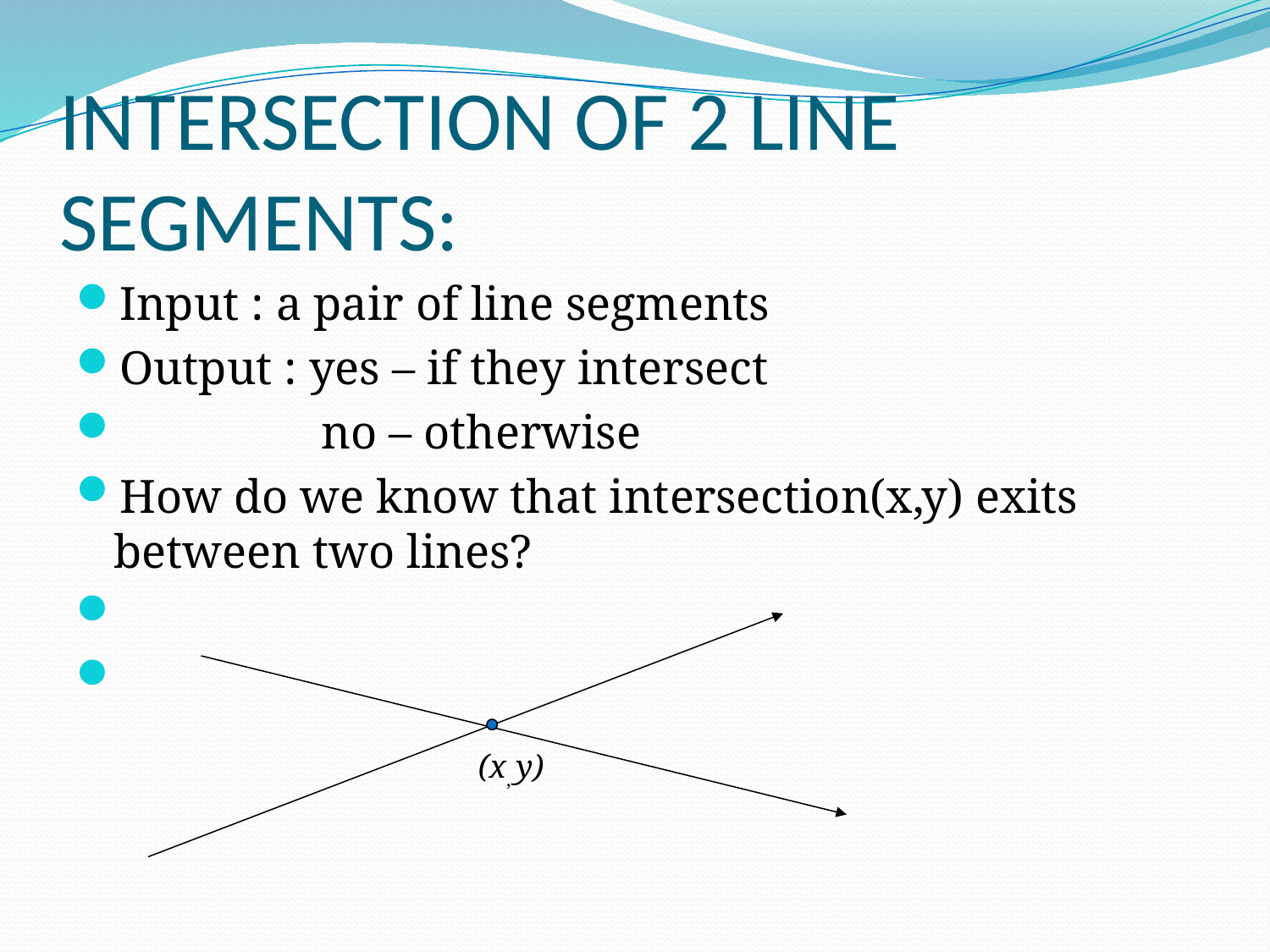

# INTERSECTION OF 2 LINE SEGMENTS:
Input : a pair of line segments
Output : yes – if they intersect
                 no – otherwise
How do we know that intersection(x,y) exits between two lines?

(x, y)